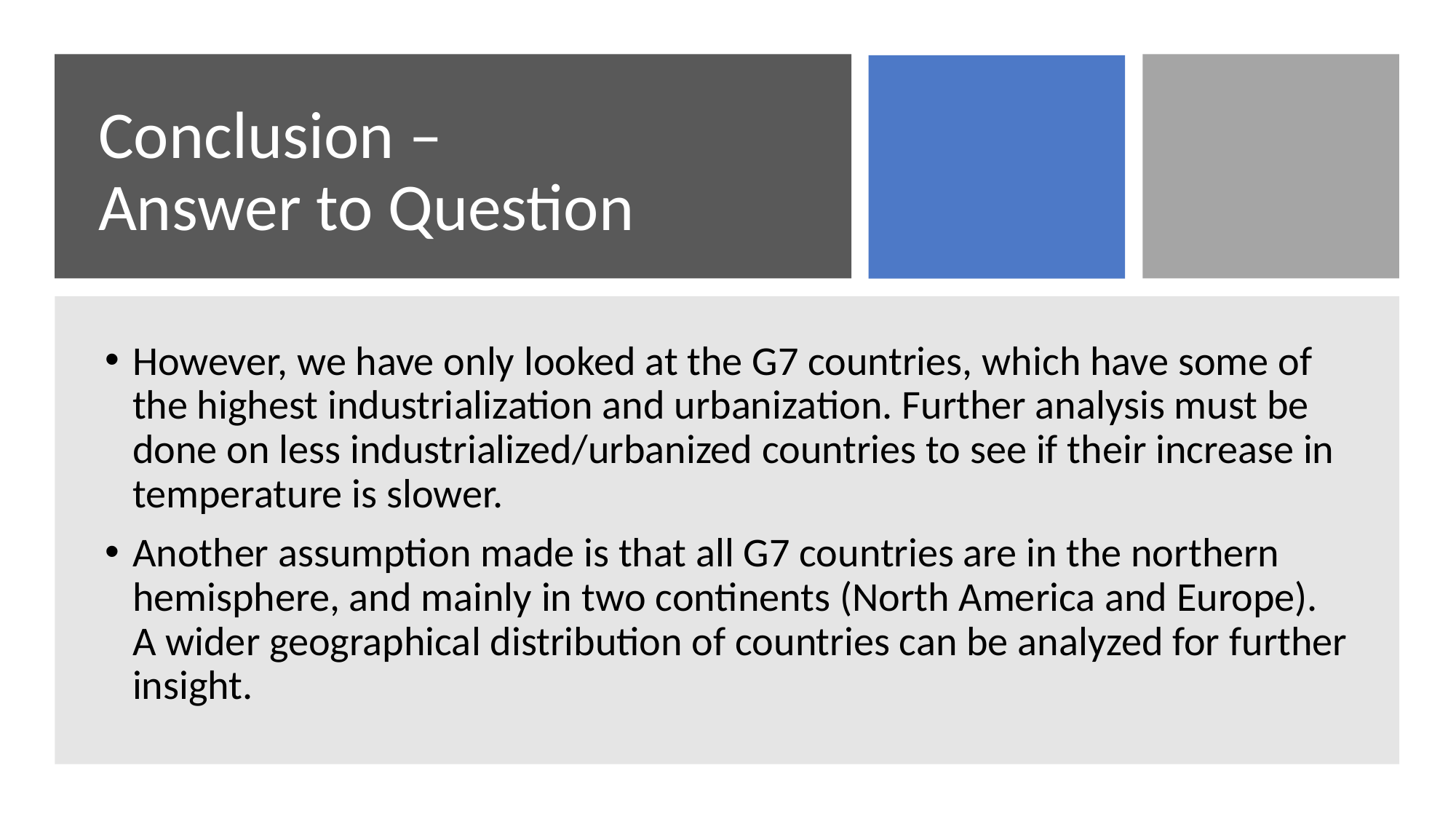

# Conclusion – Answer to Question

However, we have only looked at the G7 countries, which have some of the highest industrialization and urbanization. Further analysis must be done on less industrialized/urbanized countries to see if their increase in temperature is slower.
Another assumption made is that all G7 countries are in the northern hemisphere, and mainly in two continents (North America and Europe). A wider geographical distribution of countries can be analyzed for further insight.